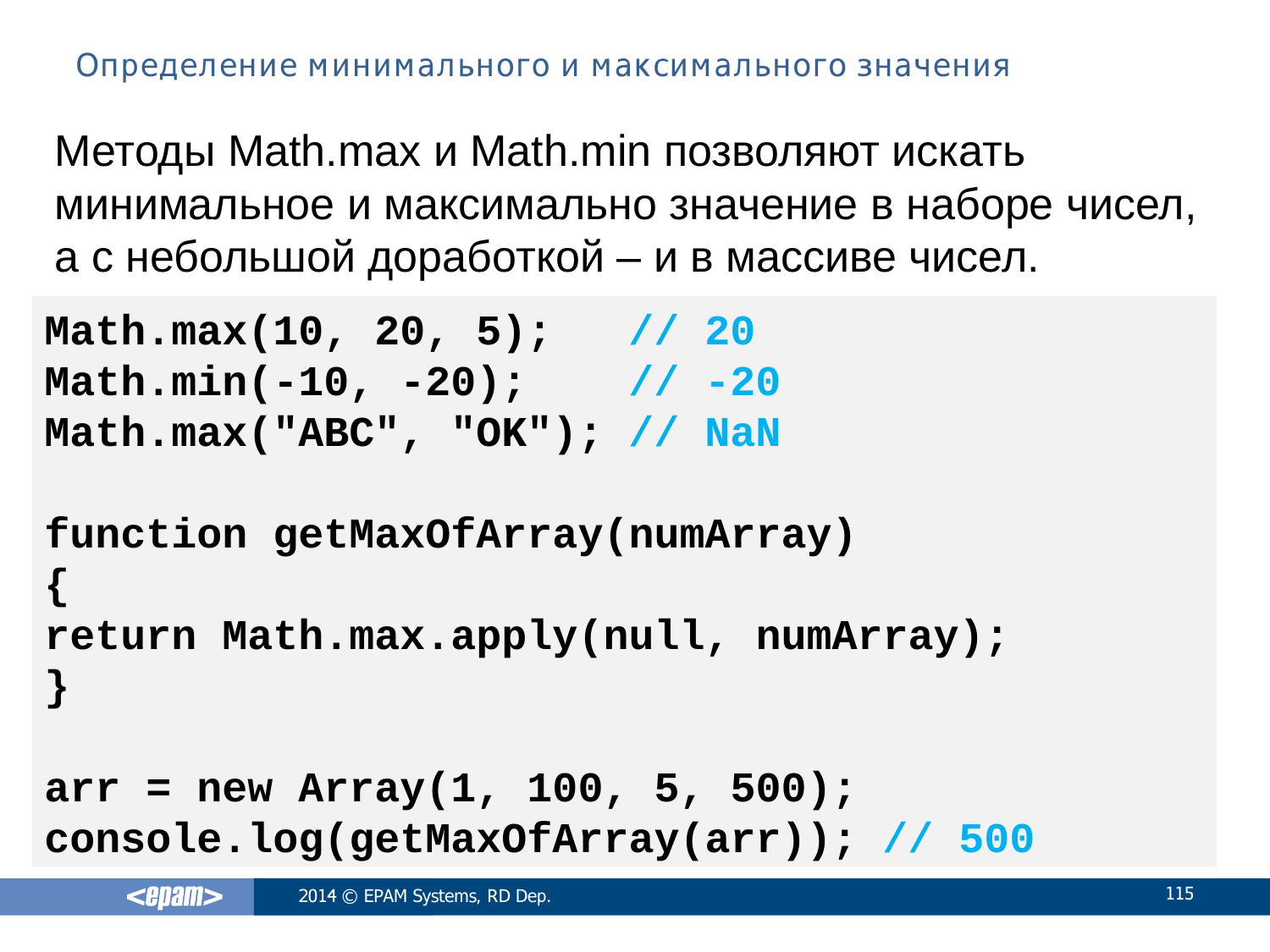

# Определение минимального и максимального значения
Методы Math.max и Math.min позволяют искать минимальное и максимально значение в наборе чисел, а с небольшой доработкой – и в массиве чисел.
Math.max(10, 20, 5);   // 20
Math.min(-10, -20);    // -20
Math.max("ABC", "OK"); // NaN
function getMaxOfArray(numArray)
{
return Math.max.apply(null, numArray);
}
arr = new Array(1, 100, 5, 500);
console.log(getMaxOfArray(arr)); // 500
115
2014 © EPAM Systems, RD Dep.